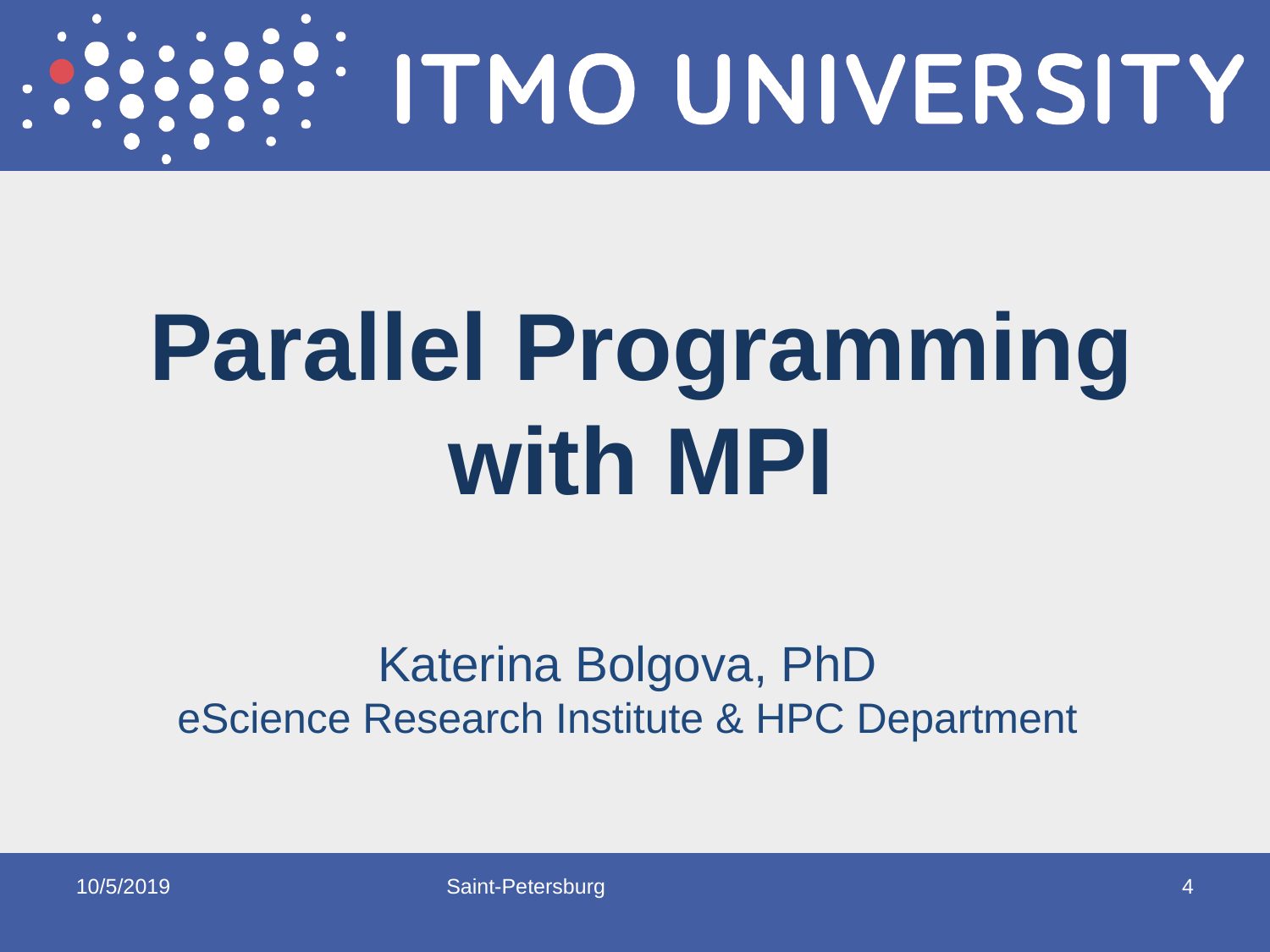

# Parallel Programming with MPI
Katerina Bolgova, PhD
eScience Research Institute & HPC Department
10/5/2019
Saint-Petersburg
4